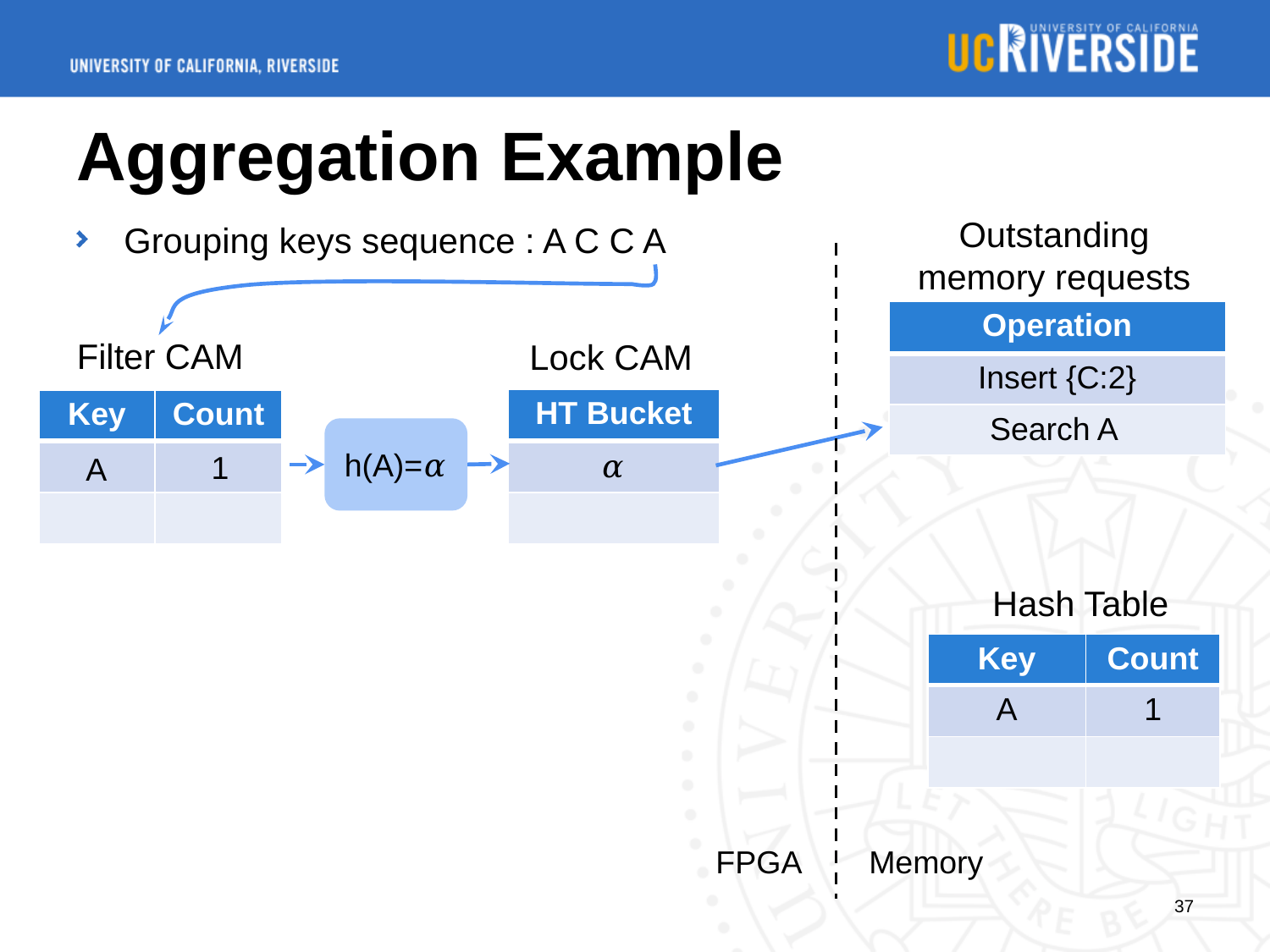

# Aggregation Example
Outstanding memory requests
Grouping keys sequence : A C C A
FPGA
Memory

| Operation |
| --- |
| Insert {C:2} |
|  |
Filter CAM
Lock CAM
| HT Bucket |
| --- |
|  |
|  |
| Key | Count |
| --- | --- |
|  |  |
|  |  |
Search A
h(A)=𝛼
𝛼
1
A
Hash Table
| Key | Count |
| --- | --- |
| A | 1 |
|  |  |
37